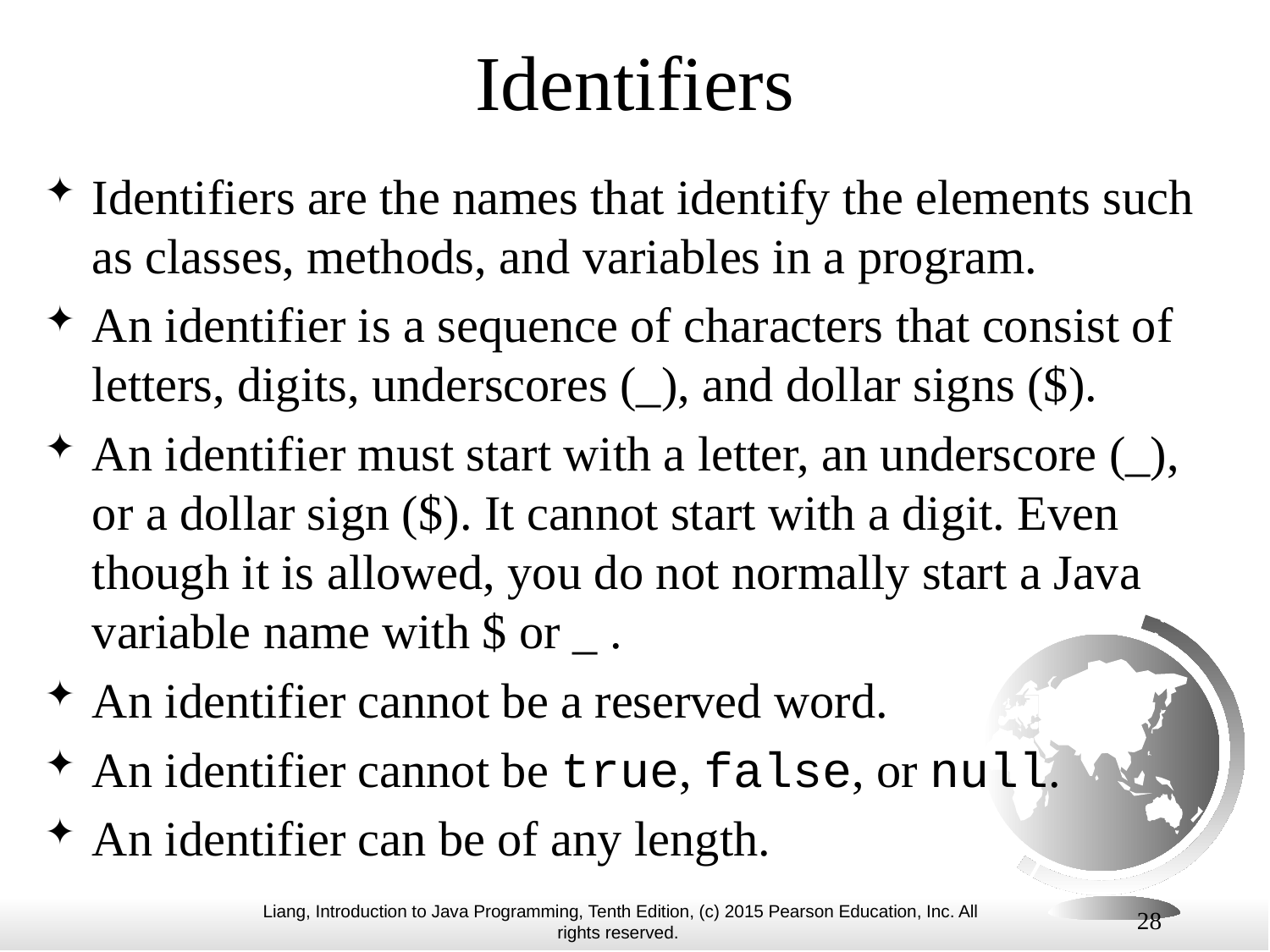

# Identifiers
Identifiers are the names that identify the elements such as classes, methods, and ­variables in a program.
An identifier is a sequence of characters that consist of letters, digits, underscores (_), and dollar signs ($).
An identifier must start with a letter, an underscore (_), or a dollar sign ($). It cannot start with a digit. Even though it is allowed, you do not normally start a Java variable name with $ or _ .
An identifier cannot be a reserved word.
An identifier cannot be true, false, or null.
An identifier can be of any length.
28